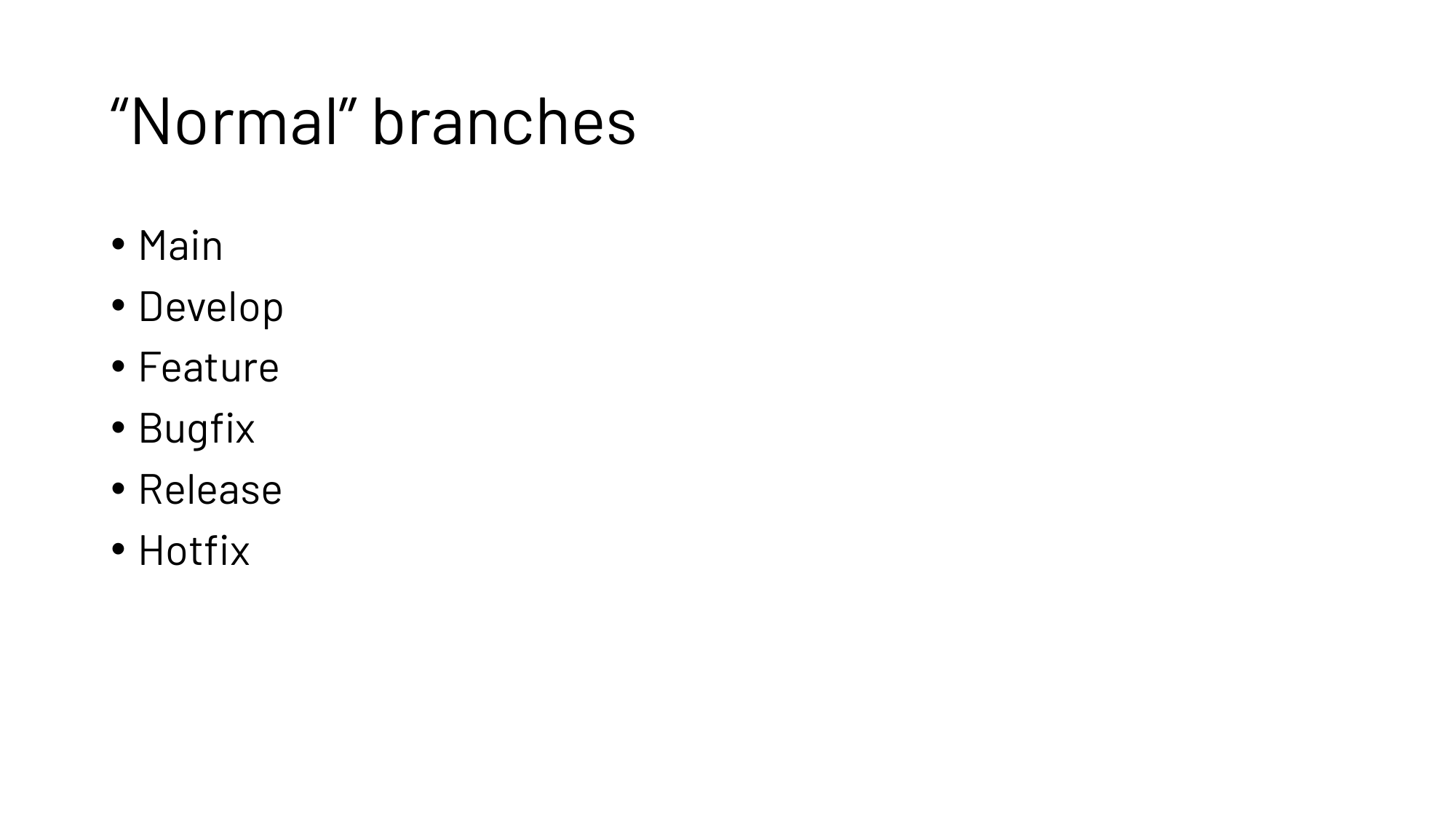

# “Normal” branches
Main
Develop
Feature
Bugfix
Release
Hotfix